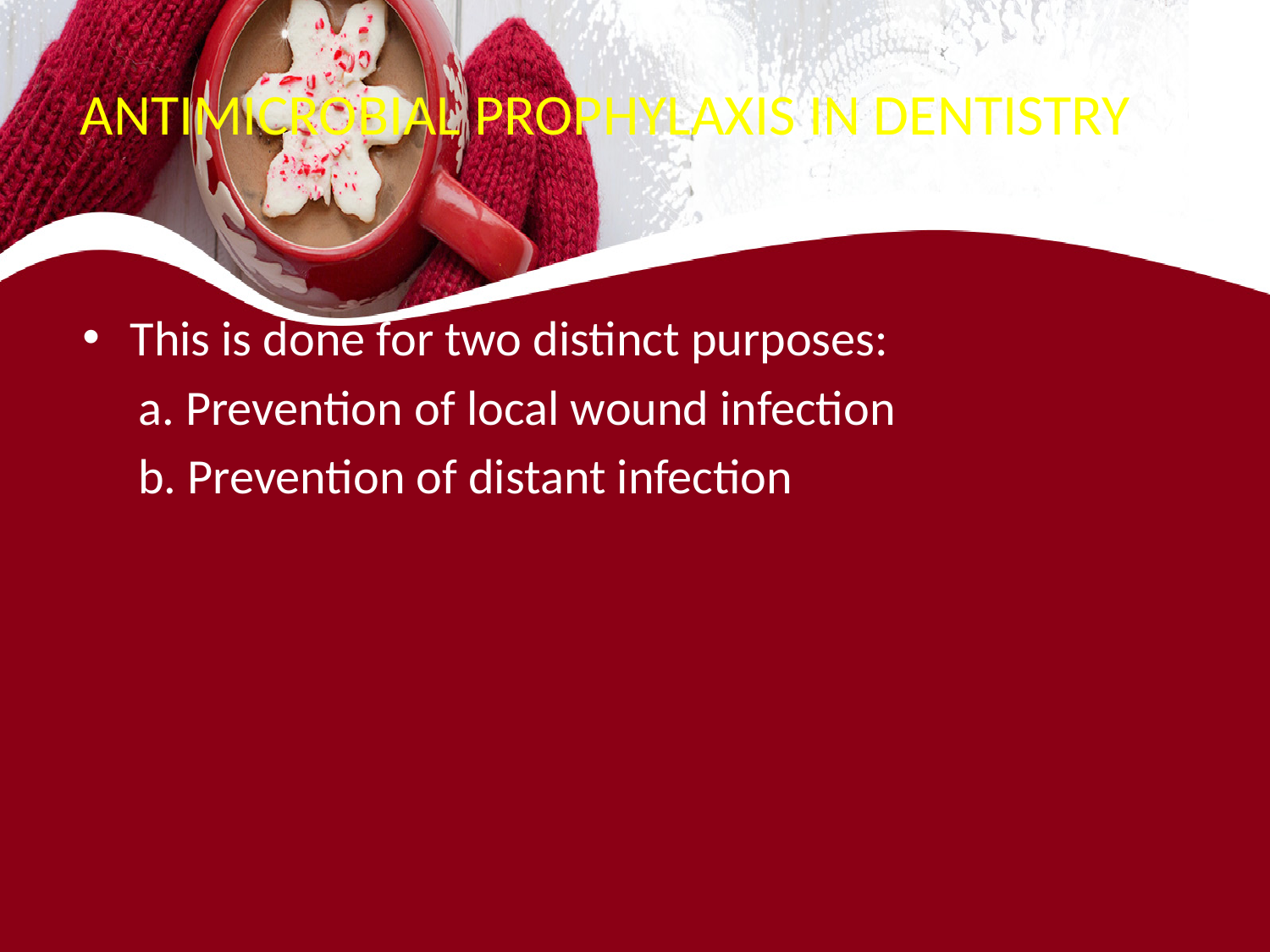

# ANTIMICROBIAL PROPHYLAXIS IN DENTISTRY
This is done for two distinct purposes:
     a. Prevention of local wound infection
     b. Prevention of distant infection